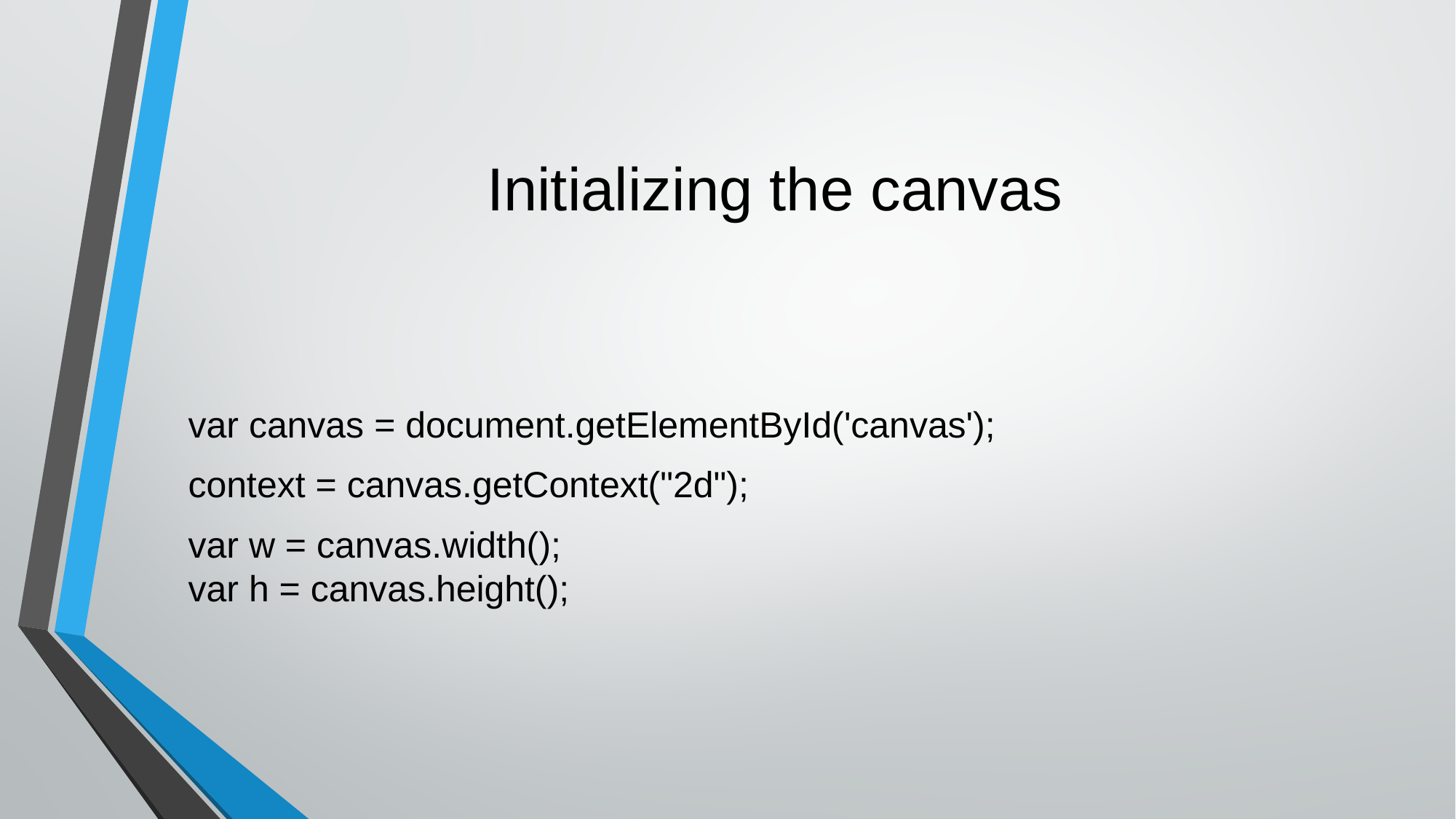

# Initializing the canvas
var canvas = document.getElementById('canvas');
context = canvas.getContext("2d");
var w = canvas.width();
var h = canvas.height();